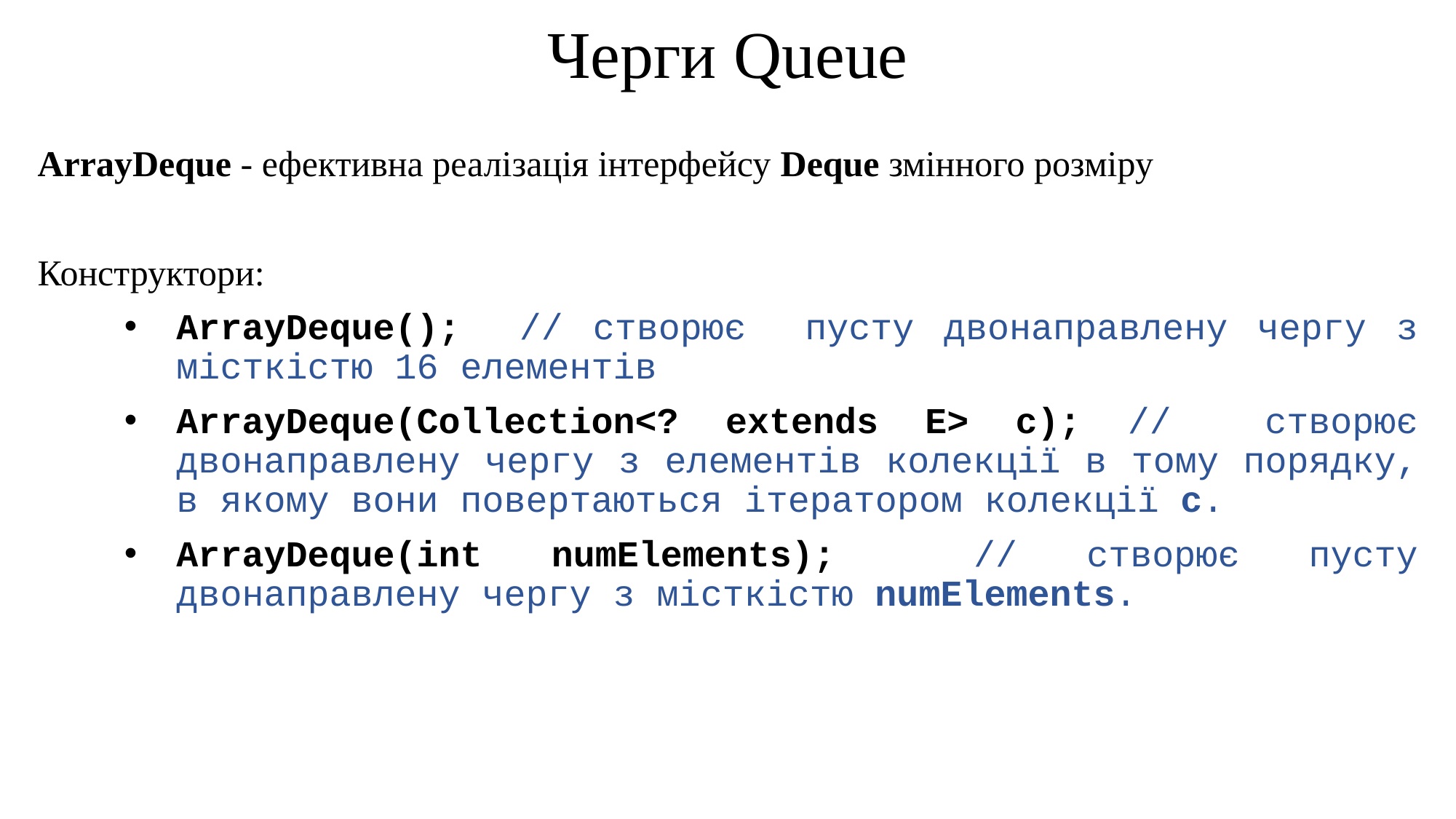

Черги Queue
ArrayDeque - ефективна реалізація інтерфейсу Deque змінного розміру

Конструктори:
ArrayDeque();  // створює  пусту двонаправлену чергу з місткістю 16 елементів
ArrayDeque(Collection<? extends E> c); //  створює двонаправлену чергу з елементів колекції в тому порядку, в якому вони повертаються ітератором колекції c.
ArrayDeque(int numElements);  // створює пусту двонаправлену чергу з місткістю numElements.